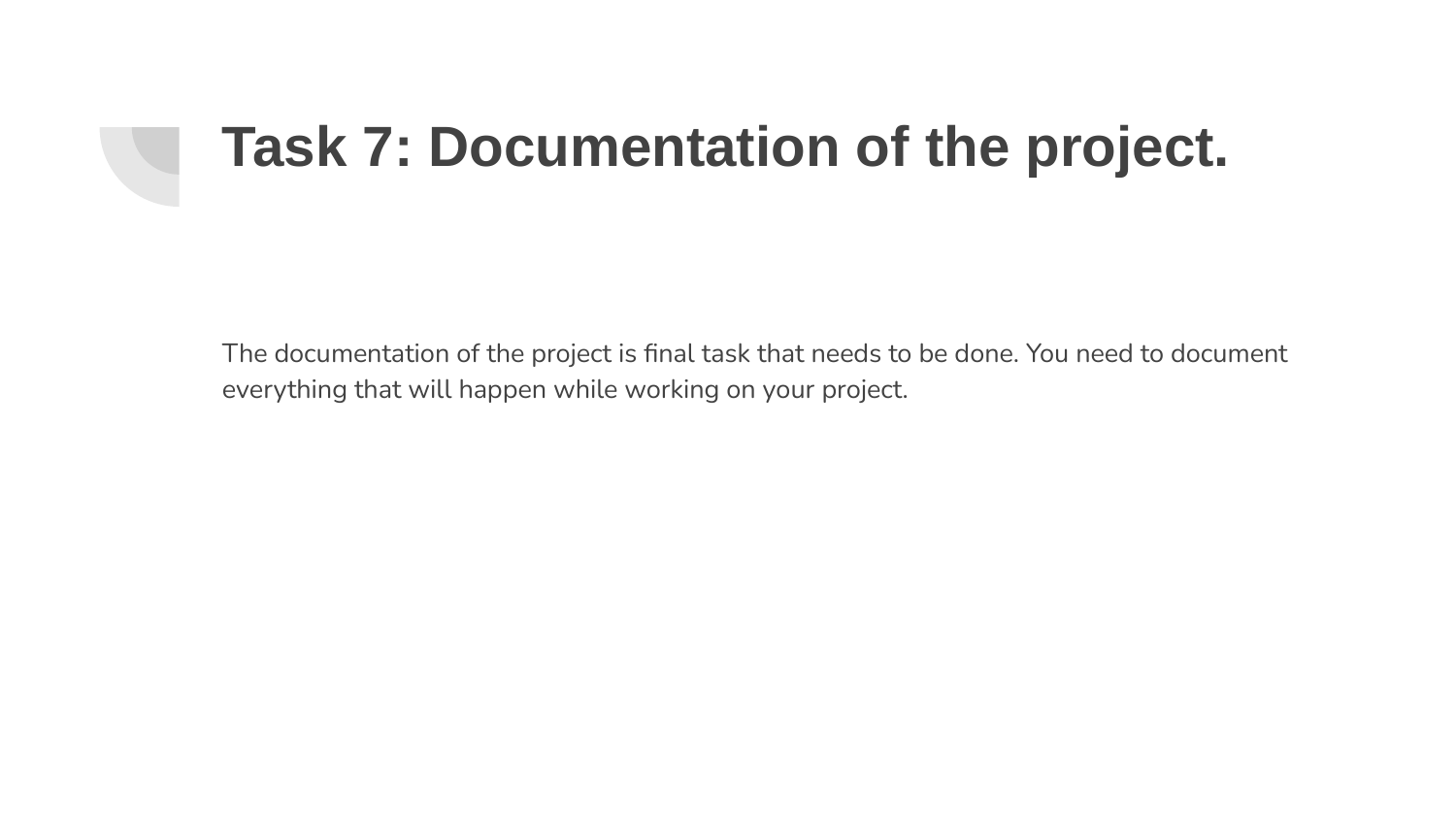

# Task 7: Documentation of the project.

The documentation of the project is final task that needs to be done. You need to document everything that will happen while working on your project.